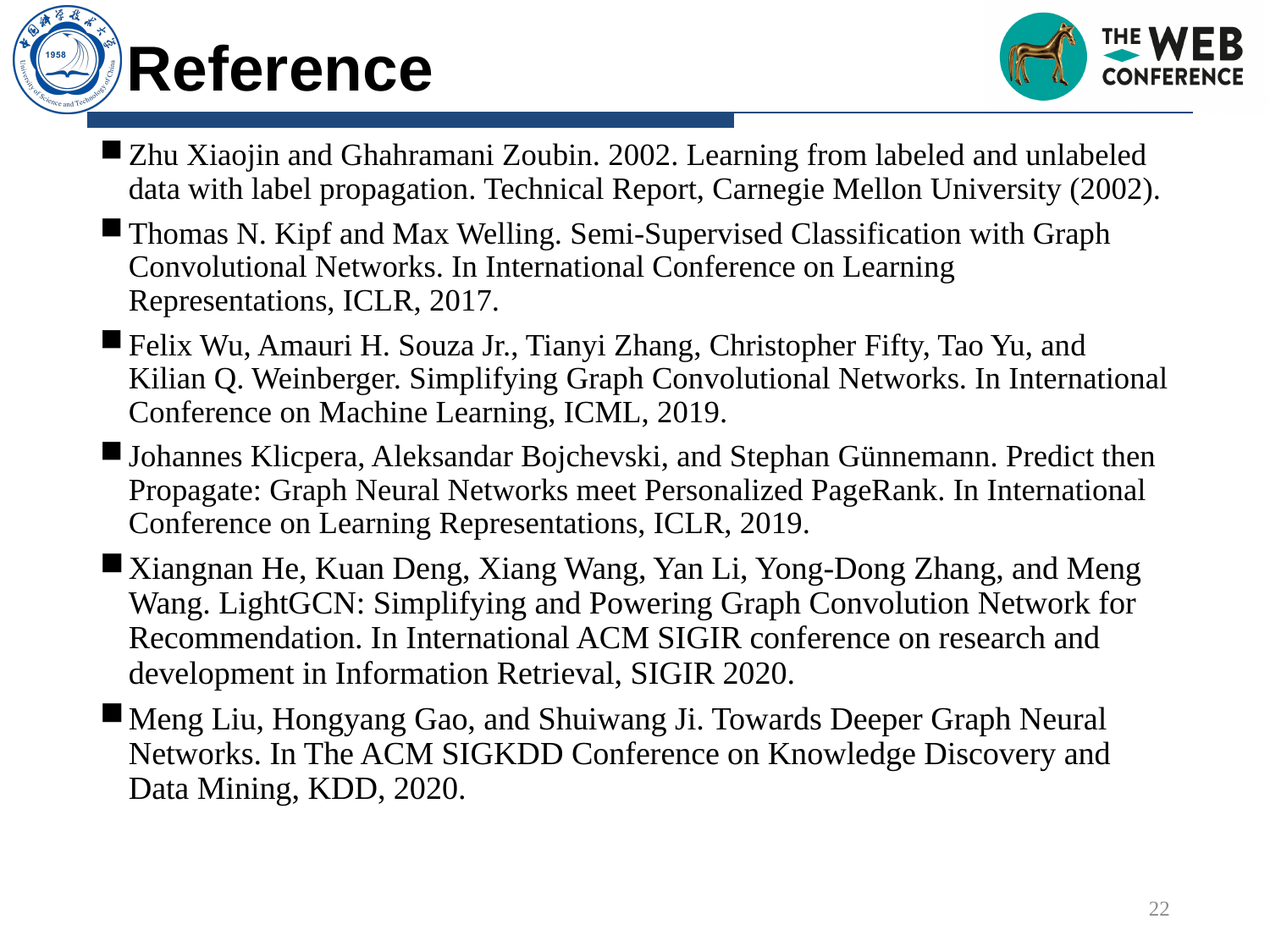

# Reference
Zhu Xiaojin and Ghahramani Zoubin. 2002. Learning from labeled and unlabeled data with label propagation. Technical Report, Carnegie Mellon University (2002).
Thomas N. Kipf and Max Welling. Semi-Supervised Classification with Graph Convolutional Networks. In International Conference on Learning Representations, ICLR, 2017.
Felix Wu, Amauri H. Souza Jr., Tianyi Zhang, Christopher Fifty, Tao Yu, and Kilian Q. Weinberger. Simplifying Graph Convolutional Networks. In International Conference on Machine Learning, ICML, 2019.
Johannes Klicpera, Aleksandar Bojchevski, and Stephan Günnemann. Predict then Propagate: Graph Neural Networks meet Personalized PageRank. In International Conference on Learning Representations, ICLR, 2019.
Xiangnan He, Kuan Deng, Xiang Wang, Yan Li, Yong-Dong Zhang, and Meng Wang. LightGCN: Simplifying and Powering Graph Convolution Network for Recommendation. In International ACM SIGIR conference on research and development in Information Retrieval, SIGIR 2020.
Meng Liu, Hongyang Gao, and Shuiwang Ji. Towards Deeper Graph Neural Networks. In The ACM SIGKDD Conference on Knowledge Discovery and Data Mining, KDD, 2020.
22